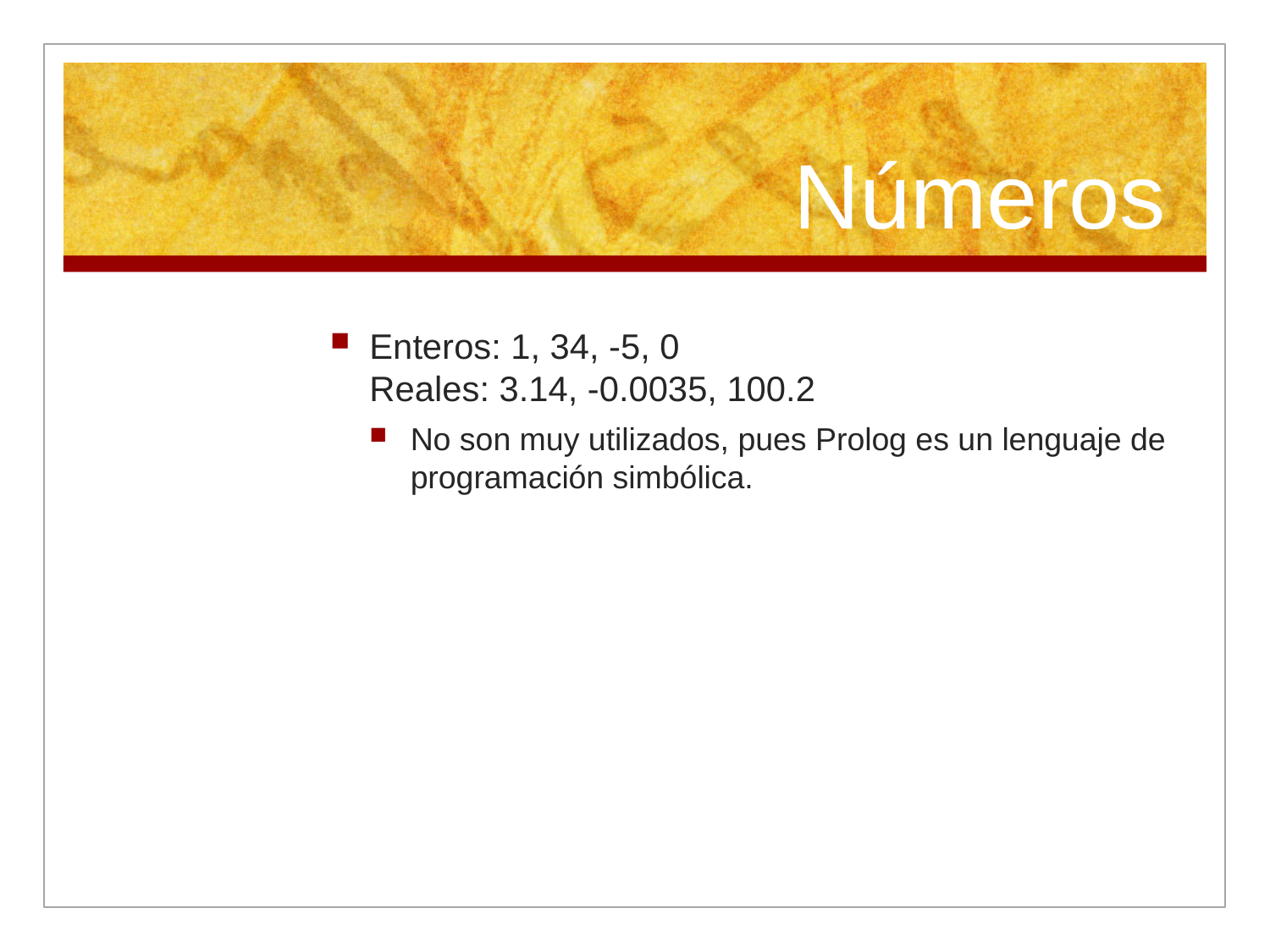

# Números
Enteros: 1, 34, -5, 0
Reales: 3.14, -0.0035, 100.2
No son muy utilizados, pues Prolog es un lenguaje de programación simbólica.